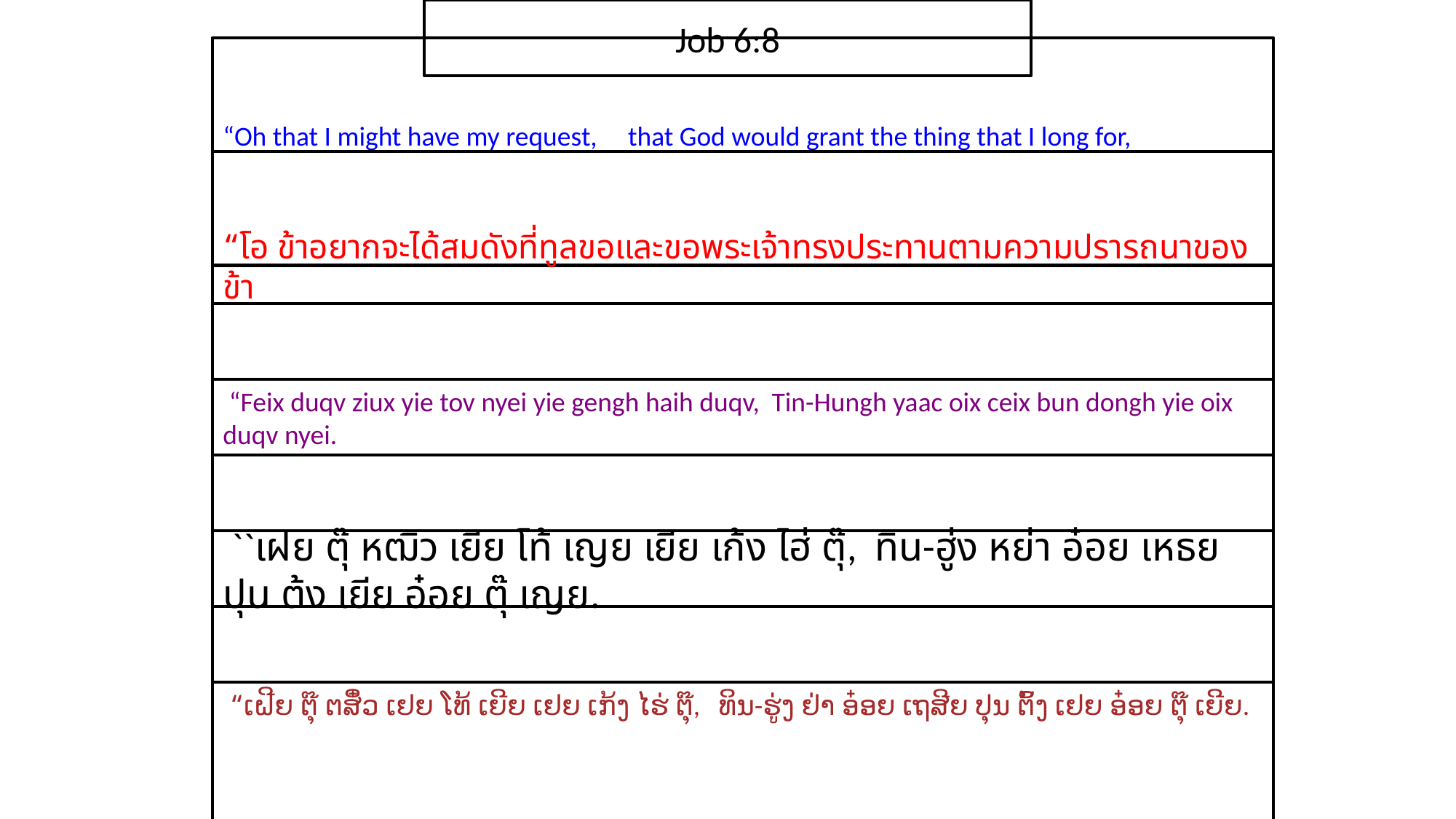

Job 6:8
“Oh that I might have my request,     that God would grant the thing that I long for,
“โอ ข้า​อยากจะ​ได้​สม​ดังที่​ทูล​ขอและ​ขอ​พระ​เจ้า​ทรง​ประทาน​ตาม​ความ​ปรารถนา​ของ​ข้า
 “Feix duqv ziux yie tov nyei yie gengh haih duqv,  Tin-Hungh yaac oix ceix bun dongh yie oix duqv nyei.
 ``เฝย ตุ๊ หฒิว เยีย โท้ เญย เยีย เก้ง ไฮ่ ตุ๊,  ทิน-ฮู่ง หย่า อ๋อย เหธย ปุน ต้ง เยีย อ๋อย ตุ๊ เญย.
 “ເຝີຍ ຕຸ໊ ຕສິ໋ວ ເຢຍ ໂທ້ ເຍີຍ ເຢຍ ເກ້ງ ໄຮ່ ຕຸ໊,   ທິນ-ຮູ່ງ ຢ່າ ອ໋ອຍ ເຖສີຍ ປຸນ ຕົ້ງ ເຢຍ ອ໋ອຍ ຕຸ໊ ເຍີຍ.